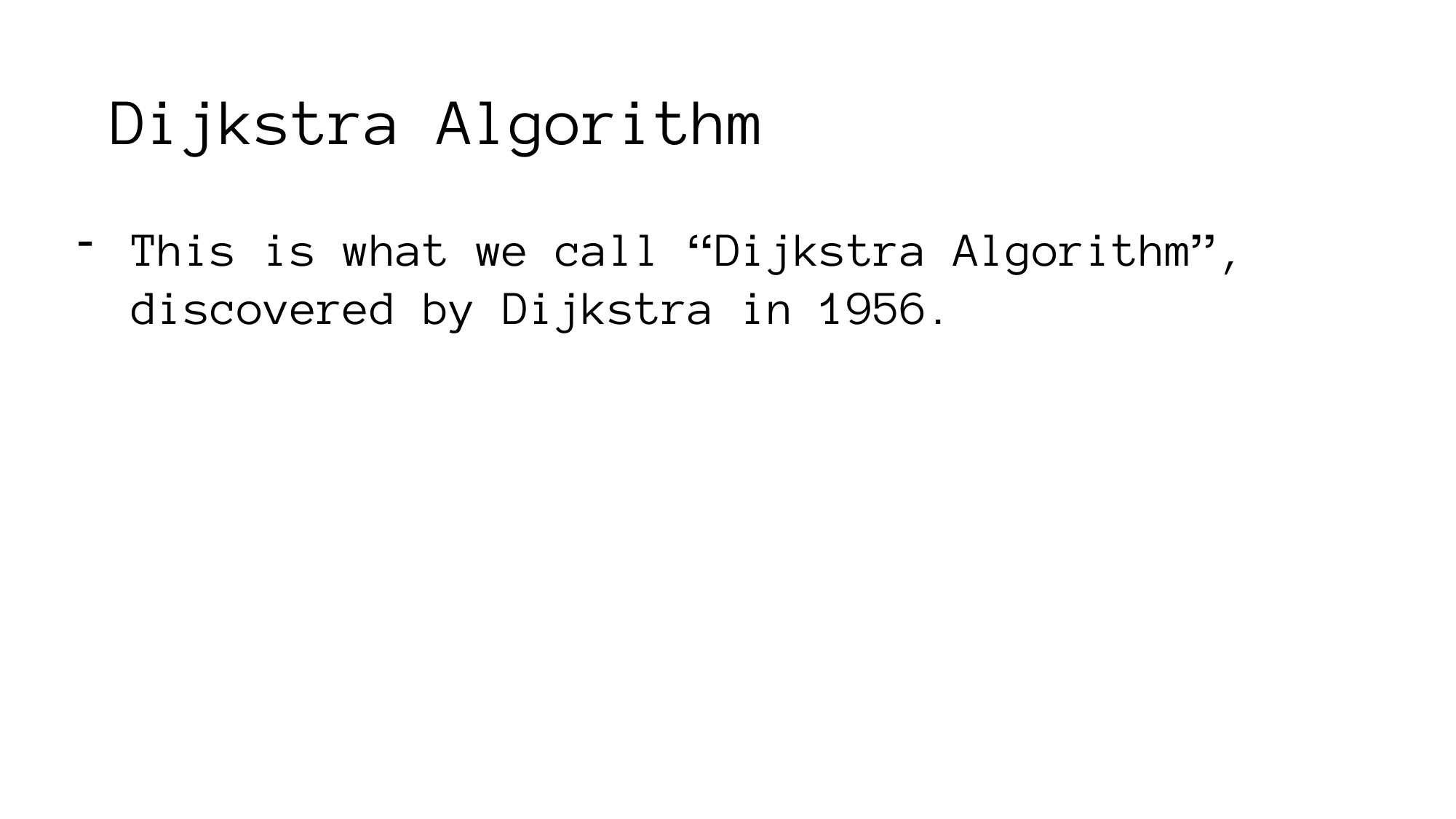

# Dijkstra Algorithm
This is what we call “Dijkstra Algorithm”, discovered by Dijkstra in 1956.